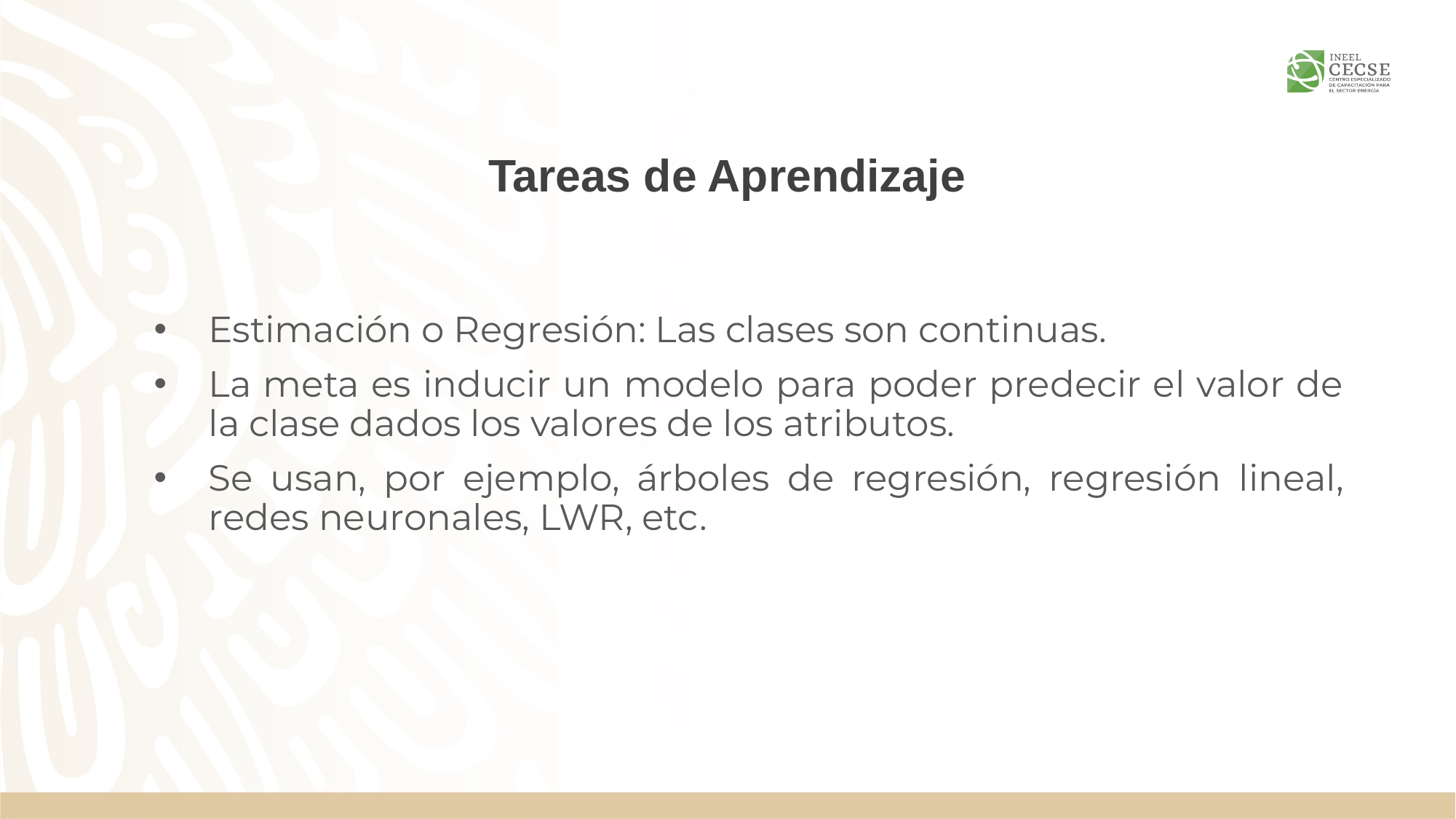

# Tareas de Aprendizaje
Estimación o Regresión: Las clases son continuas.
La meta es inducir un modelo para poder predecir el valor de la clase dados los valores de los atributos.
Se usan, por ejemplo, árboles de regresión, regresión lineal, redes neuronales, LWR, etc.